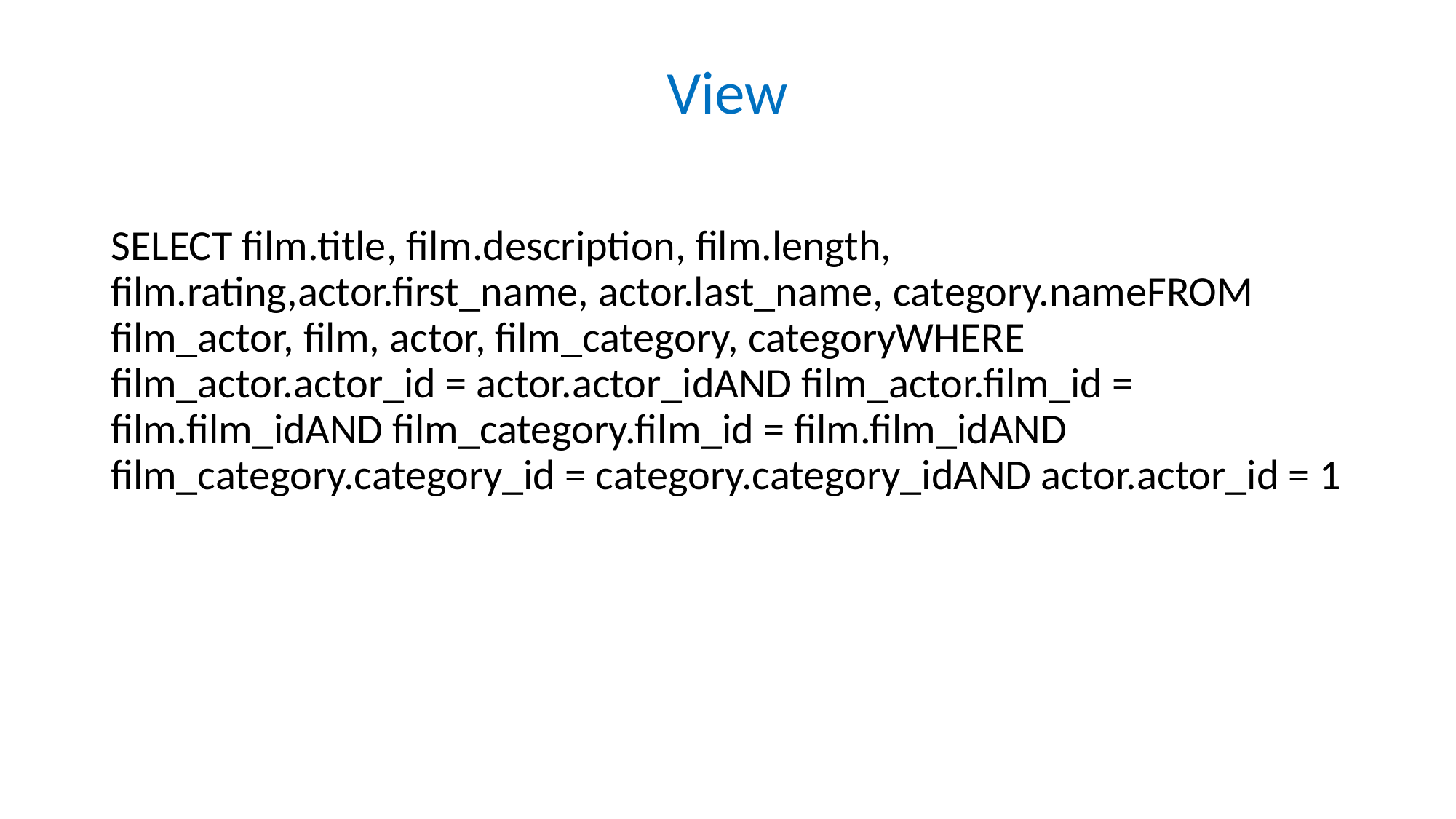

View
SELECT film.title, film.description, film.length, film.rating,actor.first_name, actor.last_name, category.nameFROM film_actor, film, actor, film_category, categoryWHERE film_actor.actor_id = actor.actor_idAND film_actor.film_id = film.film_idAND film_category.film_id = film.film_idAND film_category.category_id = category.category_idAND actor.actor_id = 1